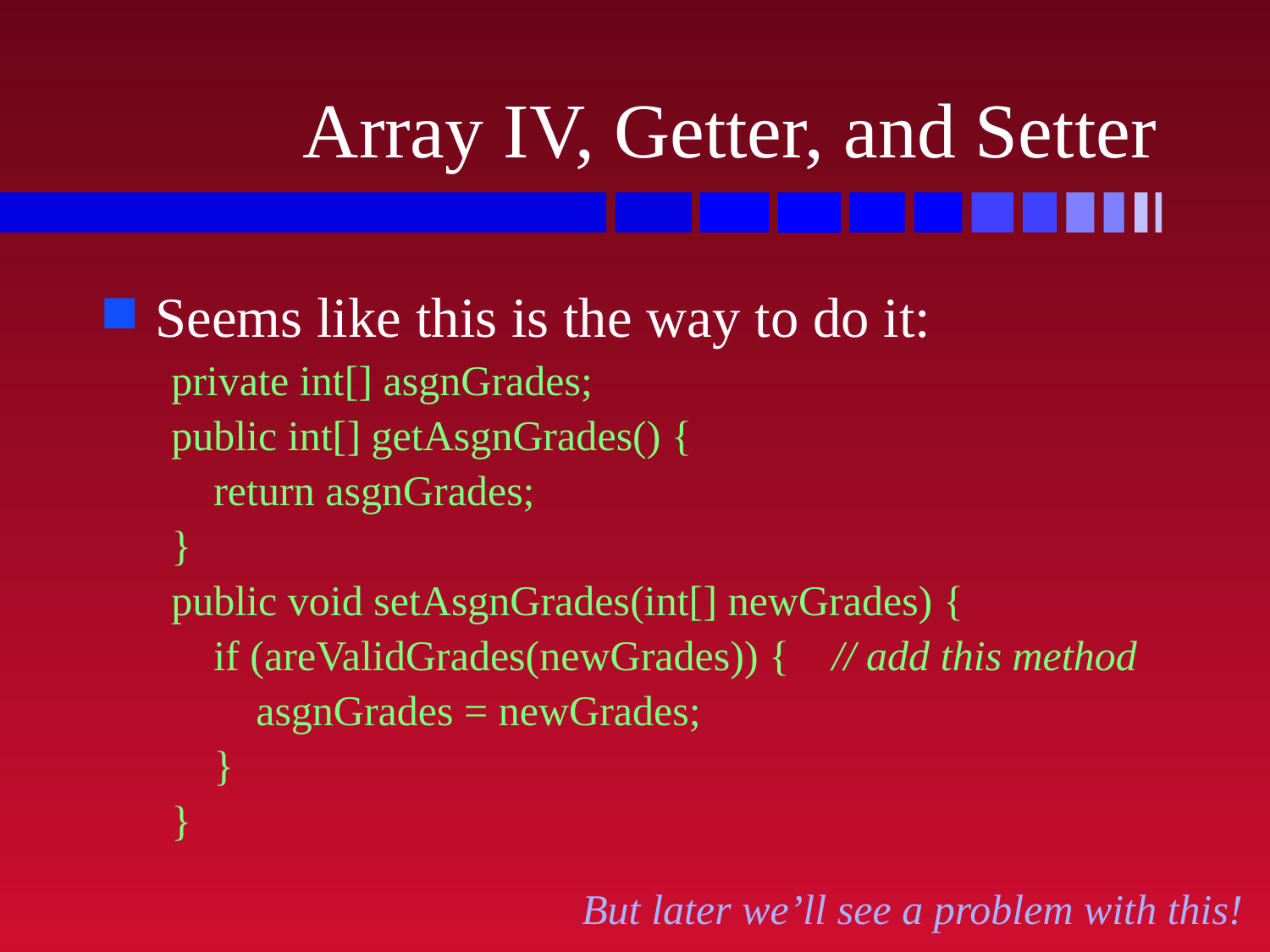

# Array IV, Getter, and Setter
Seems like this is the way to do it:
private int[] asgnGrades;
public int[] getAsgnGrades() {
    return asgnGrades;
}
public void setAsgnGrades(int[] newGrades) {
    if (areValidGrades(newGrades)) {    // add this method
        asgnGrades = newGrades;
    }
}
But later we’ll see a problem with this!